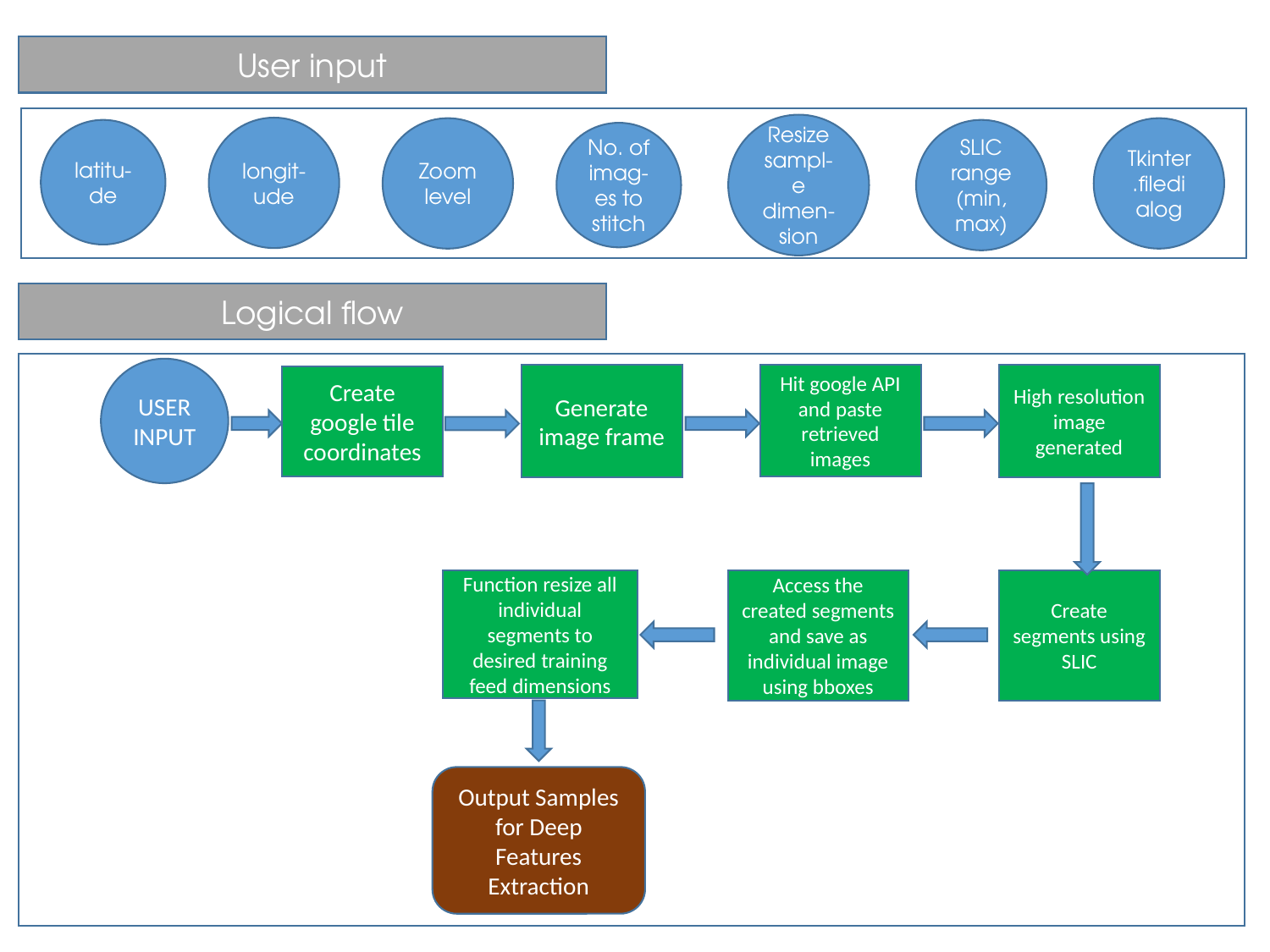

User input

Resize sampl-e dimen-sion
longit-ude
Zoom level
Tkinter.filedialog
latitu-de
SLIC range (min, max)
No. of imag-es to stitch
Logical flow

USER INPUT
Generate image frame
Hit google API and paste retrieved images
High resolution image generated
Create google tile coordinates

Function resize all individual segments to desired training feed dimensions
Access the created segments and save as individual image using bboxes
Create segments using SLIC

Output Samples for Deep Features Extraction